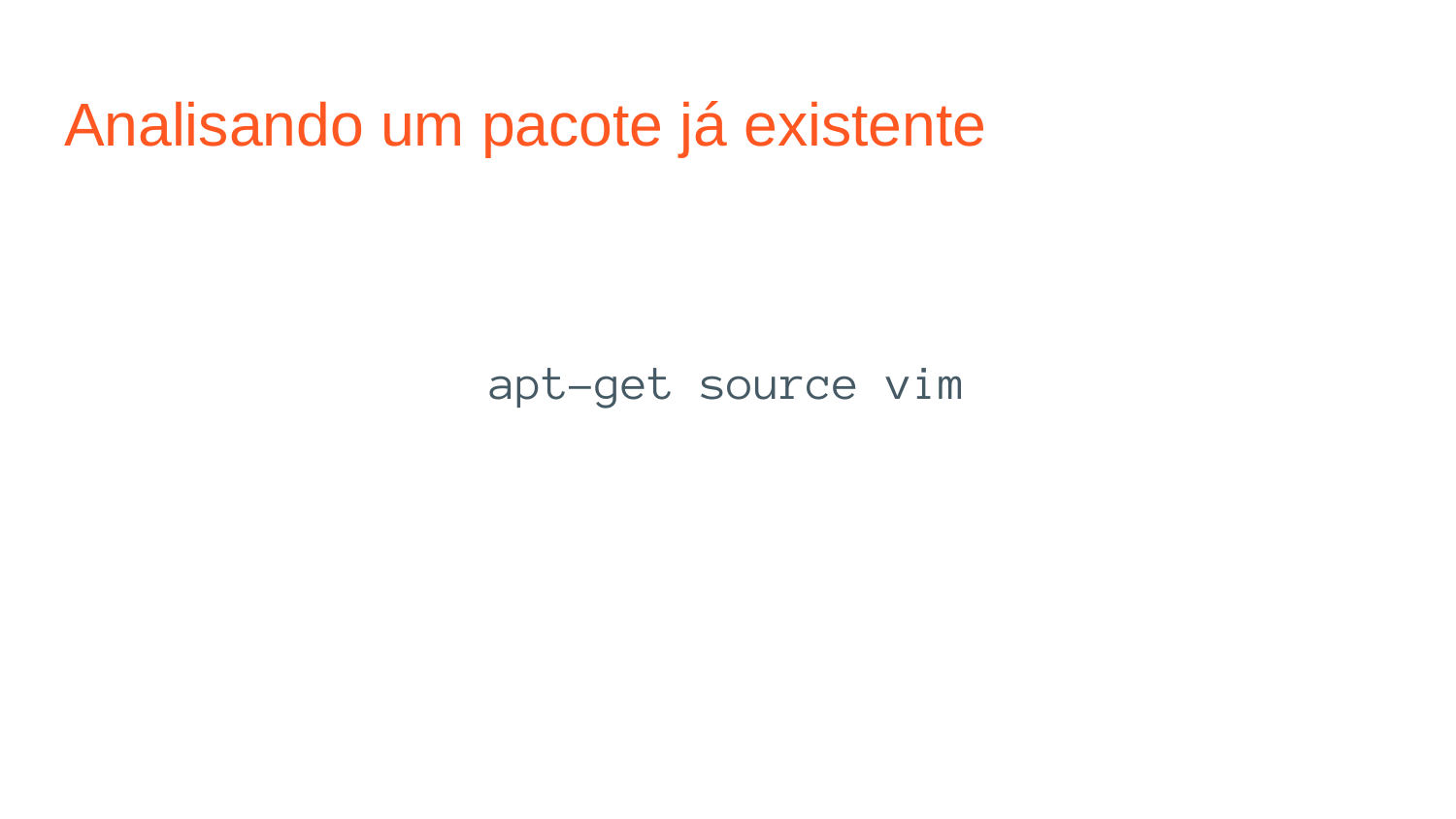

# Analisando um pacote já existente
apt-get source vim